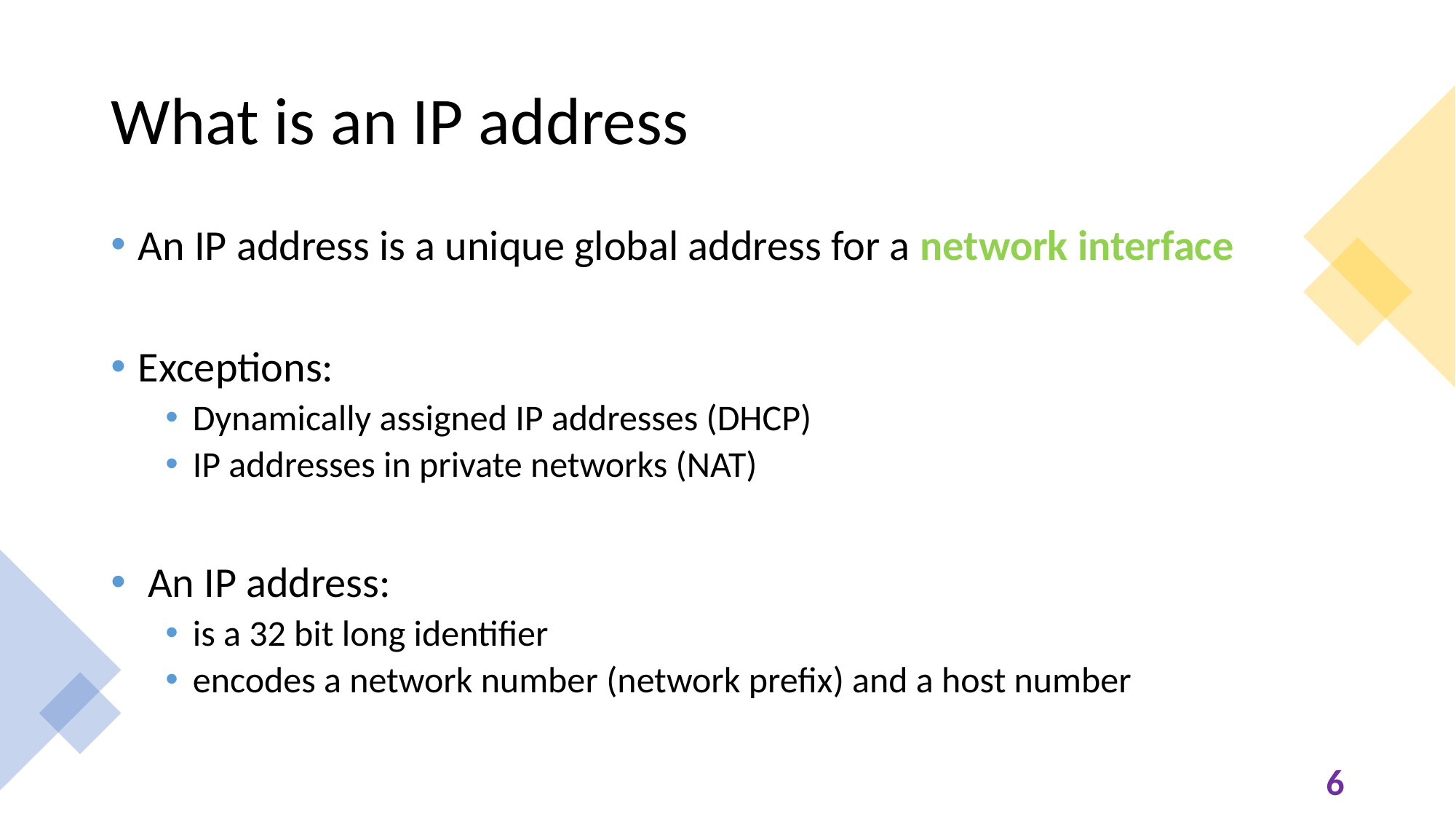

# What is an IP address
An IP address is a unique global address for a network interface

Exceptions:
Dynamically assigned IP addresses (DHCP)
IP addresses in private networks (NAT)

 An IP address:
is a 32 bit long identifier
encodes a network number (network prefix) and a host number
6